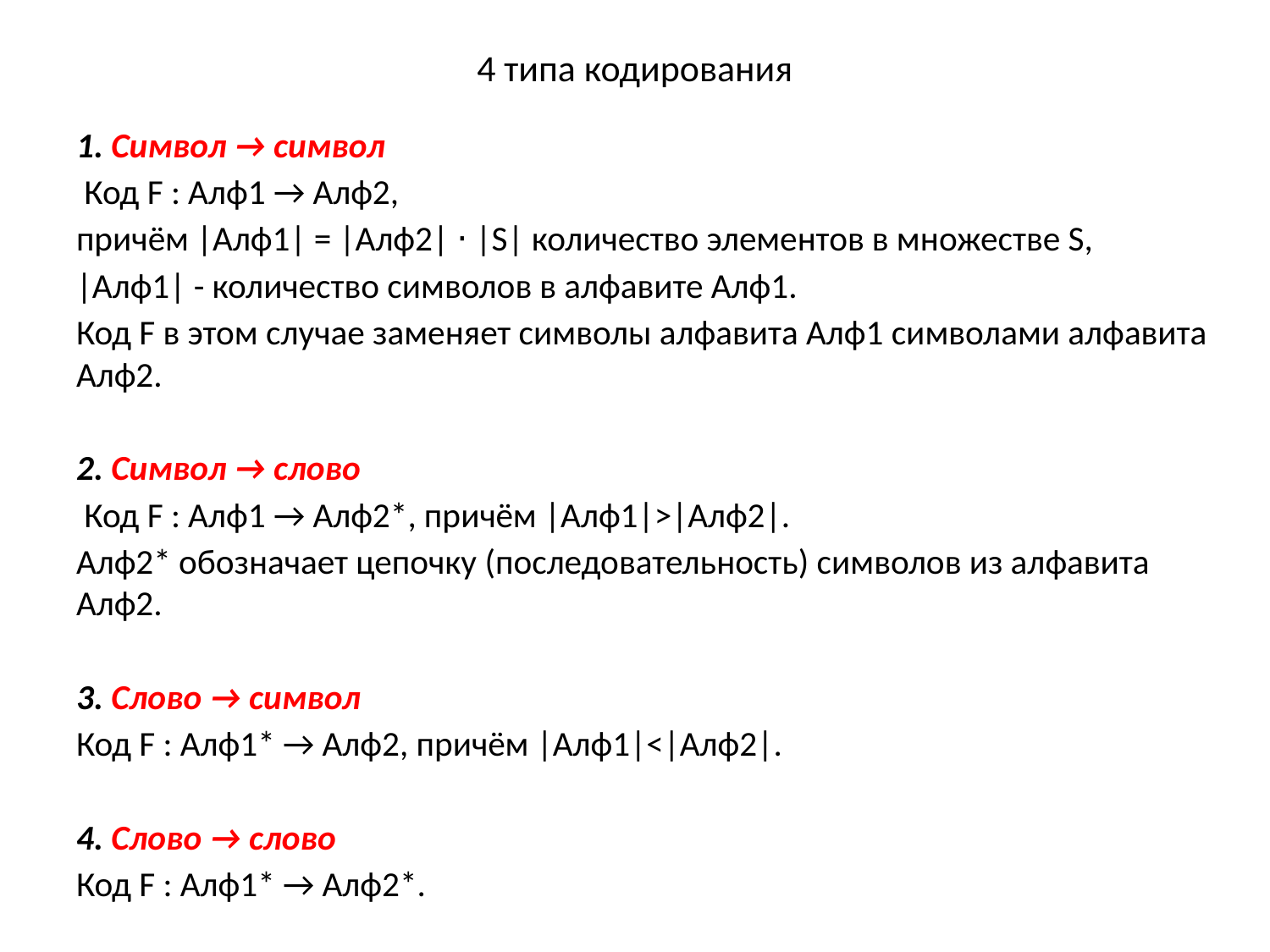

# 4 типа кодирования
1. Символ → символ
 Код F : Алф1 → Алф2,
причём |Алф1| = |Алф2| ⋅ |S| количество элементов в множестве S,
|Алф1| - количество символов в алфавите Алф1.
Код F в этом случае заменяет символы алфавита Алф1 символами алфавита Алф2.

2. Символ → слово
 Код F : Алф1 → Алф2*, причём |Алф1|>|Алф2|.
Алф2* обозначает цепочку (последовательность) символов из алфавита Алф2.

3. Слово → символ
Код F : Алф1* → Алф2, причём |Алф1|<|Алф2|.

4. Слово → слово
Код F : Алф1* → Алф2*.